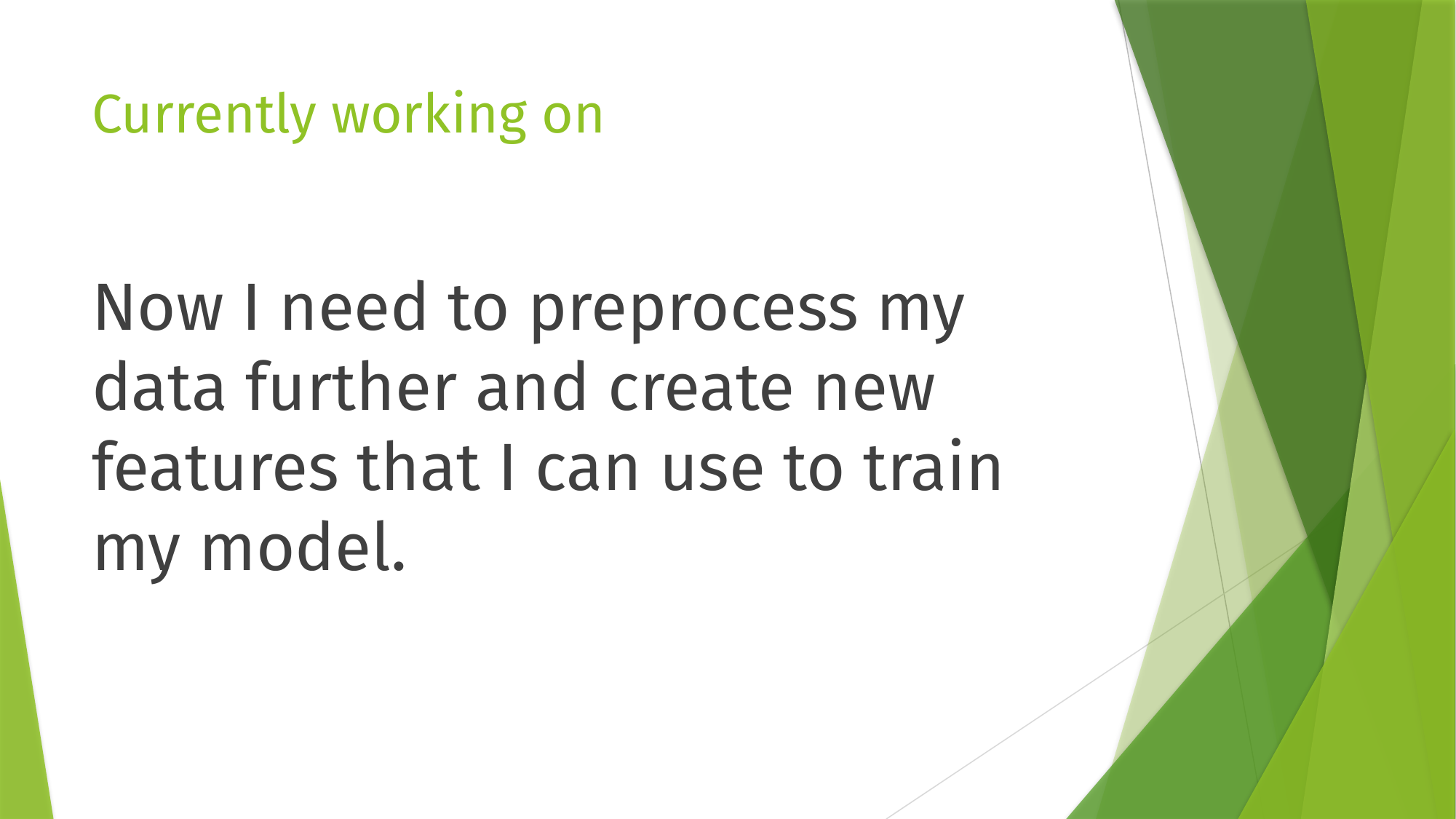

# Currently working on
Now I need to preprocess my data further and create new features that I can use to train my model.